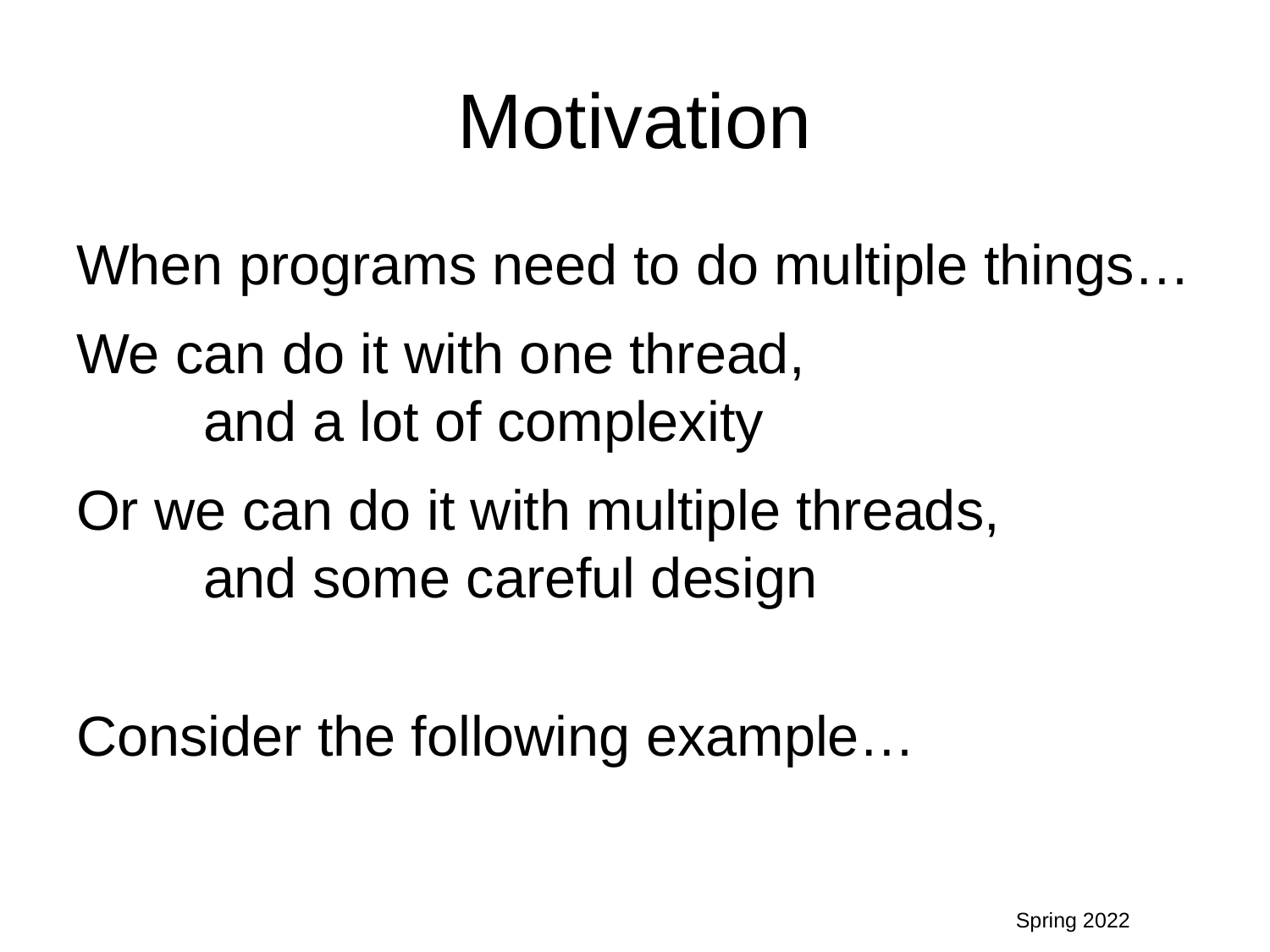

# Motivation
When programs need to do multiple things…
We can do it with one thread,
	and a lot of complexity
Or we can do it with multiple threads,
	and some careful design

Consider the following example…
Spring 2022